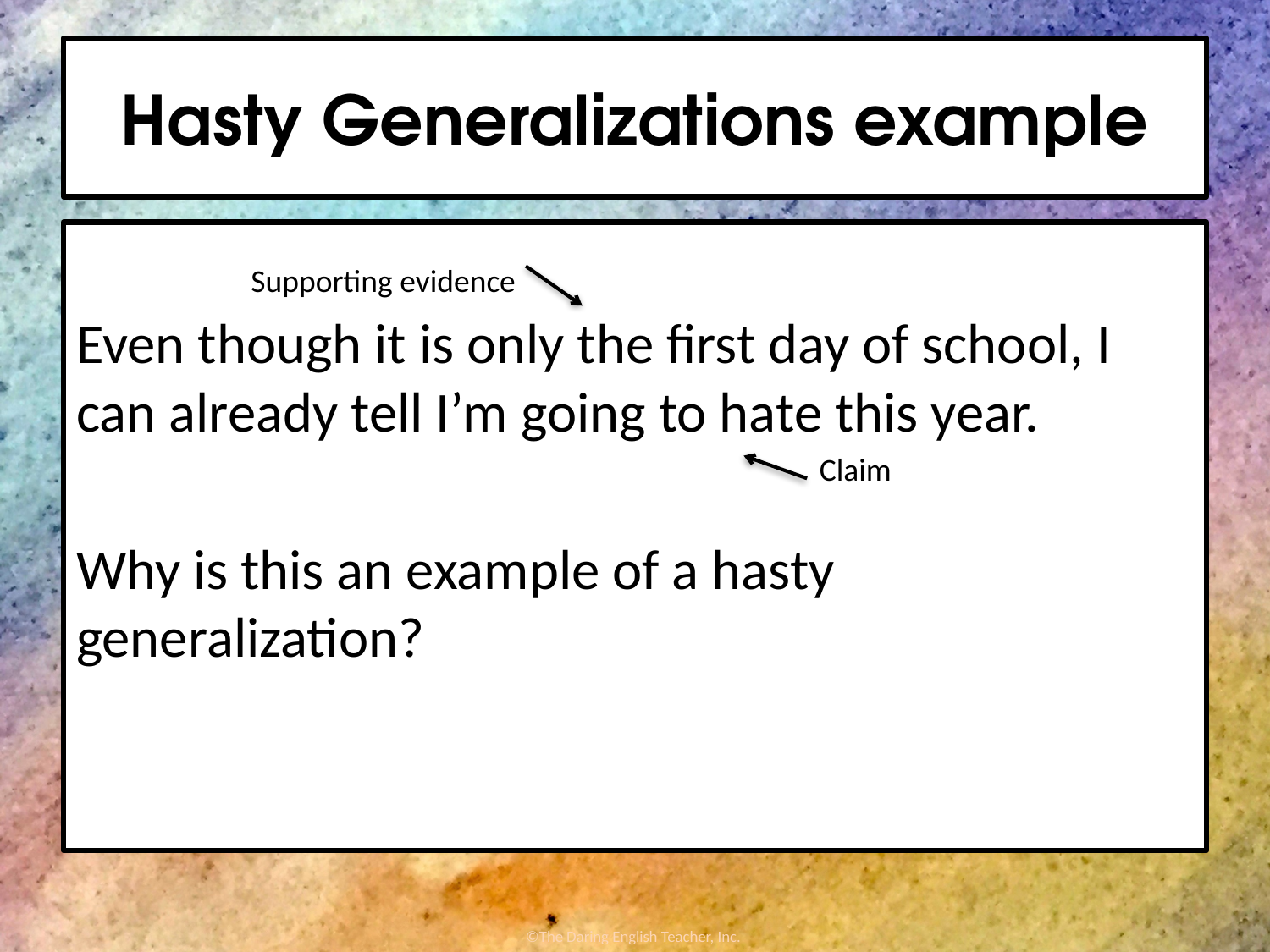

# Hasty Generalizations example

Even though it is only the first day of school, I can already tell I’m going to hate this year.

Why is this an example of a hasty generalization?
Supporting evidence
Claim